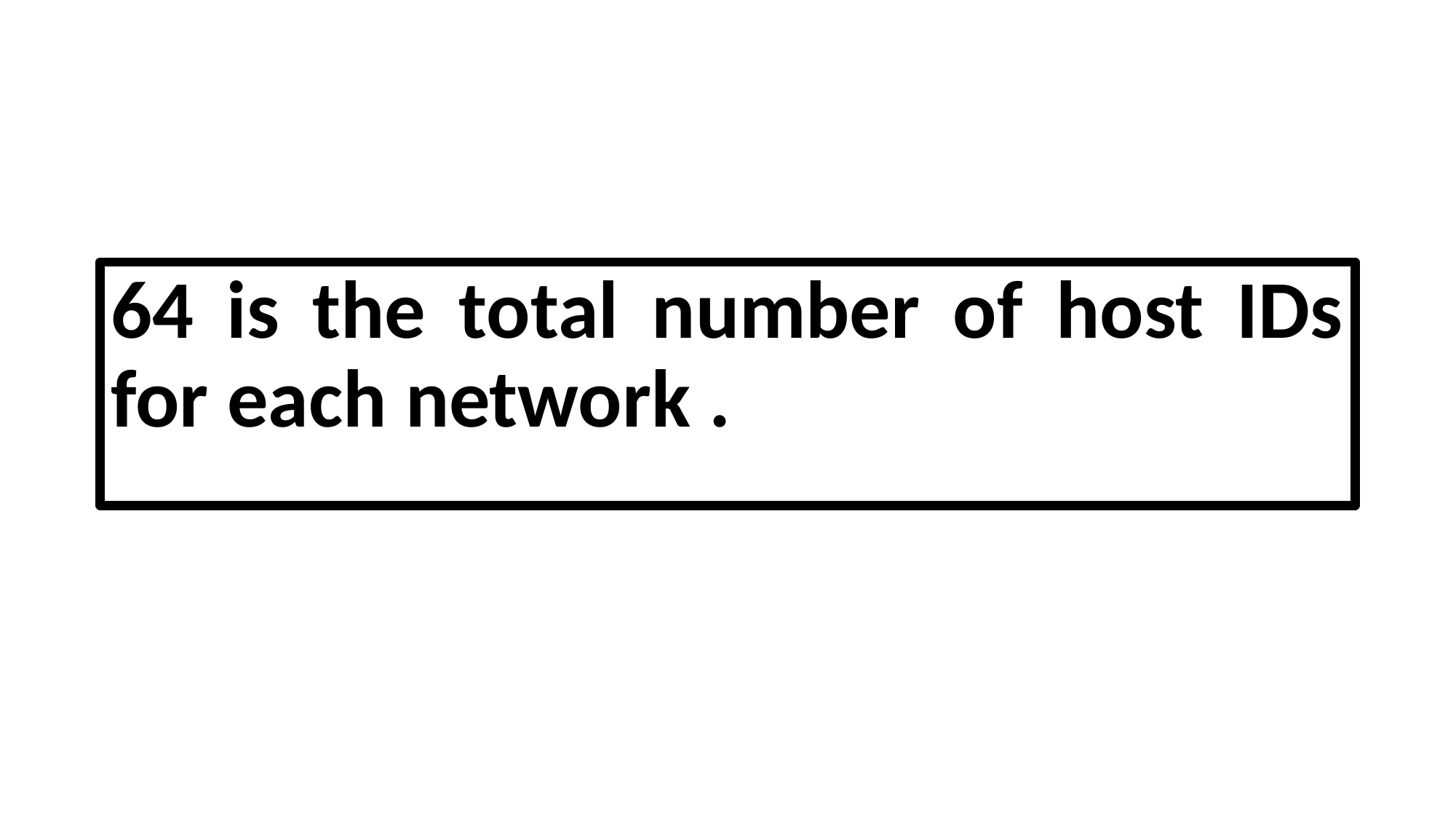

64 is the total number of host IDs for each network .